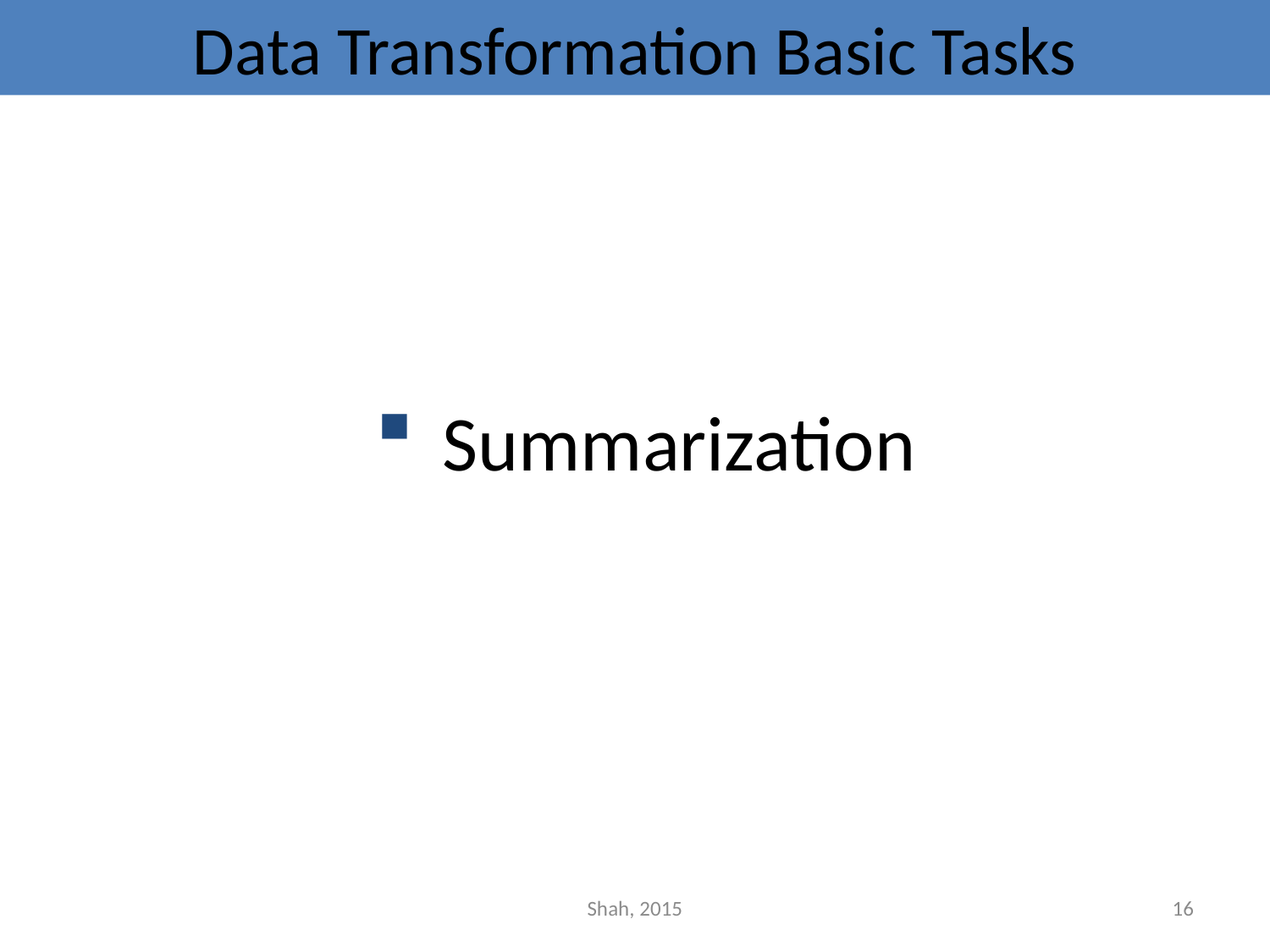

# Data Transformation Basic Tasks
 Summarization
Shah, 2015
16